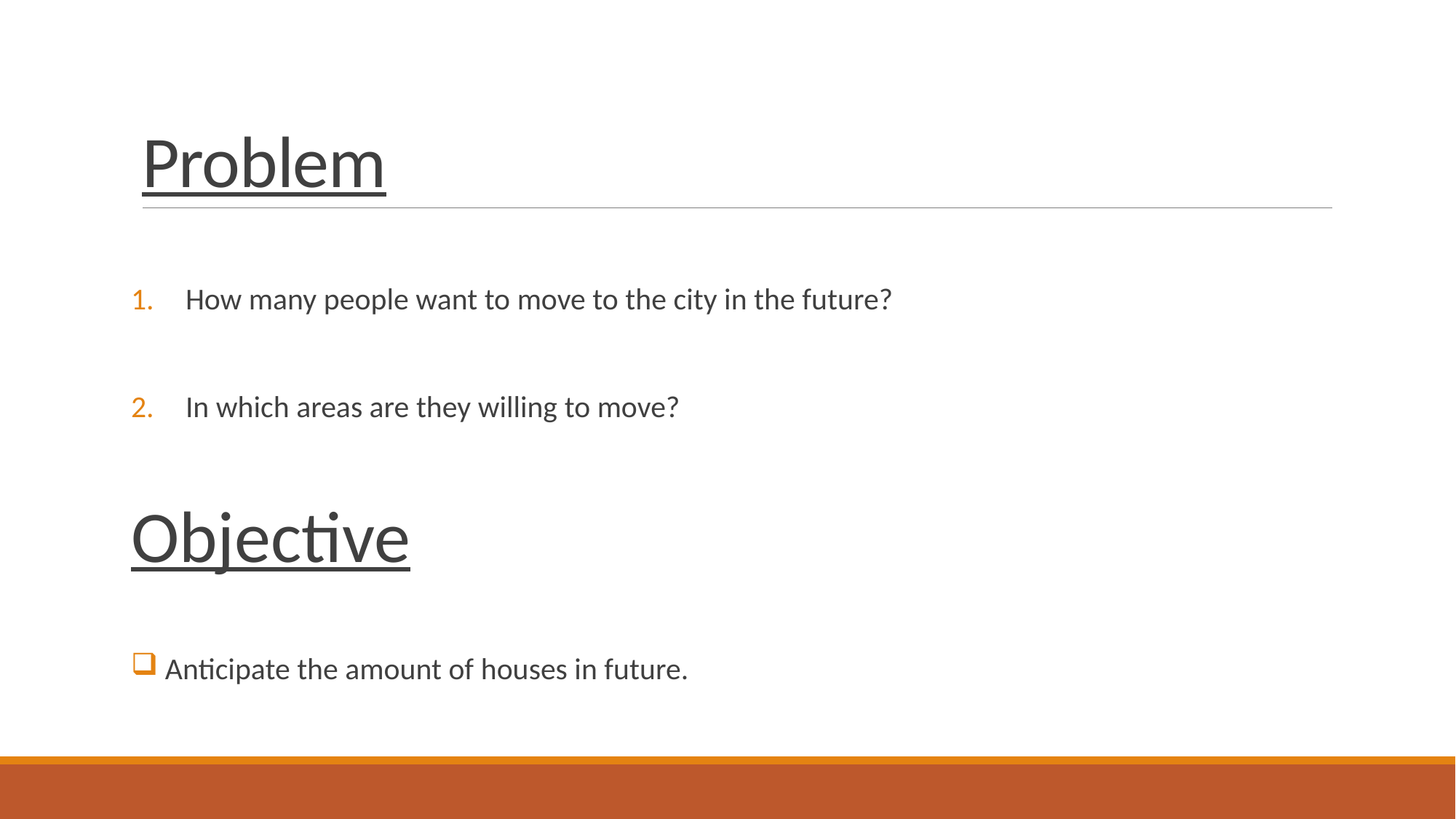

# Problem

How many people want to move to the city in the future?

In which areas are they willing to move?

Objective

 Anticipate the amount of houses in future.